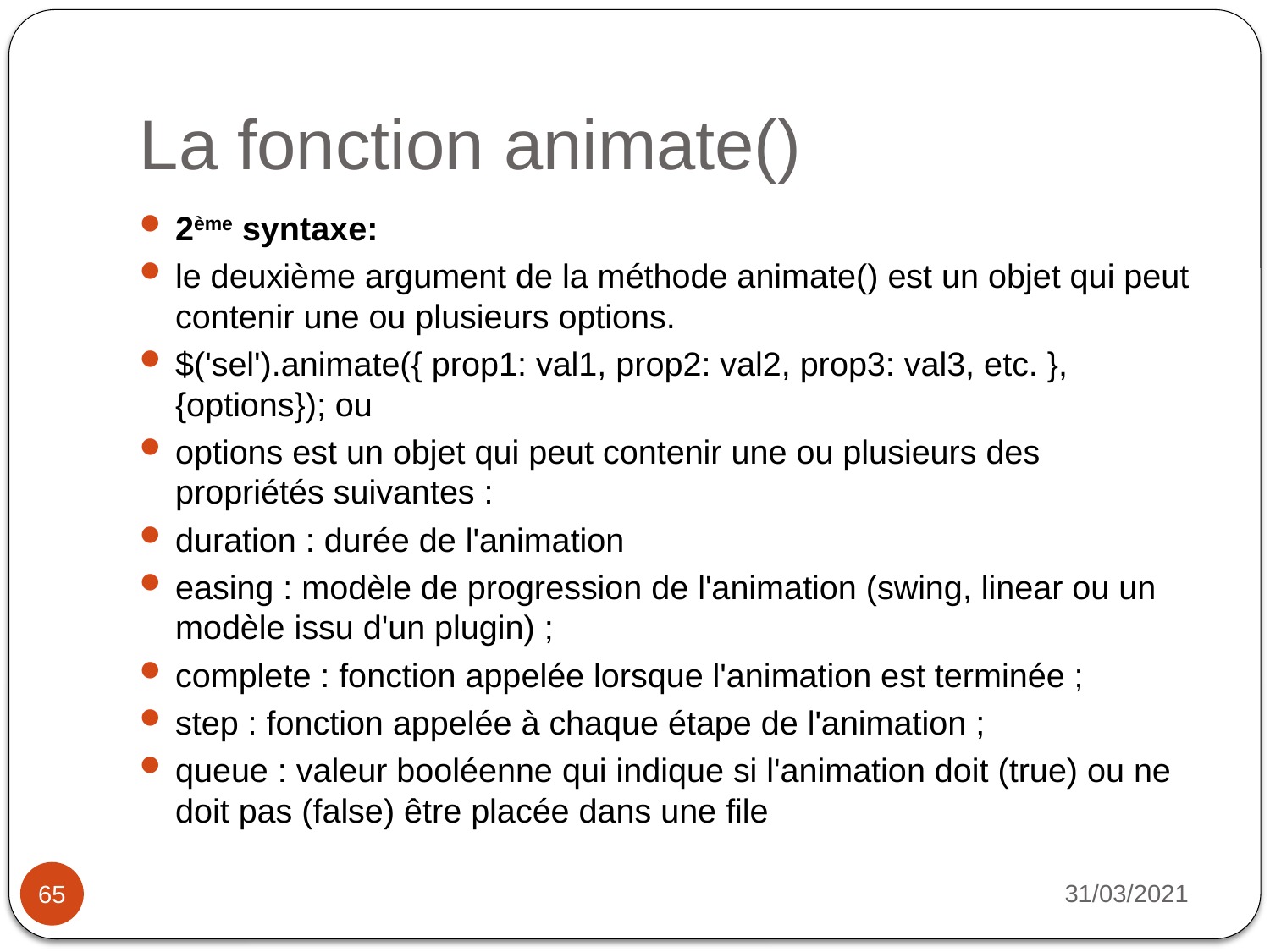

# La fonction animate()
2ème syntaxe:
le deuxième argument de la méthode animate() est un objet qui peut contenir une ou plusieurs options.
$('sel').animate({ prop1: val1, prop2: val2, prop3: val3, etc. },{options}); ou
options est un objet qui peut contenir une ou plusieurs des propriétés suivantes :
duration : durée de l'animation
easing : modèle de progression de l'animation (swing, linear ou un modèle issu d'un plugin) ;
complete : fonction appelée lorsque l'animation est terminée ;
step : fonction appelée à chaque étape de l'animation ;
queue : valeur booléenne qui indique si l'animation doit (true) ou ne doit pas (false) être placée dans une file
31/03/2021
65